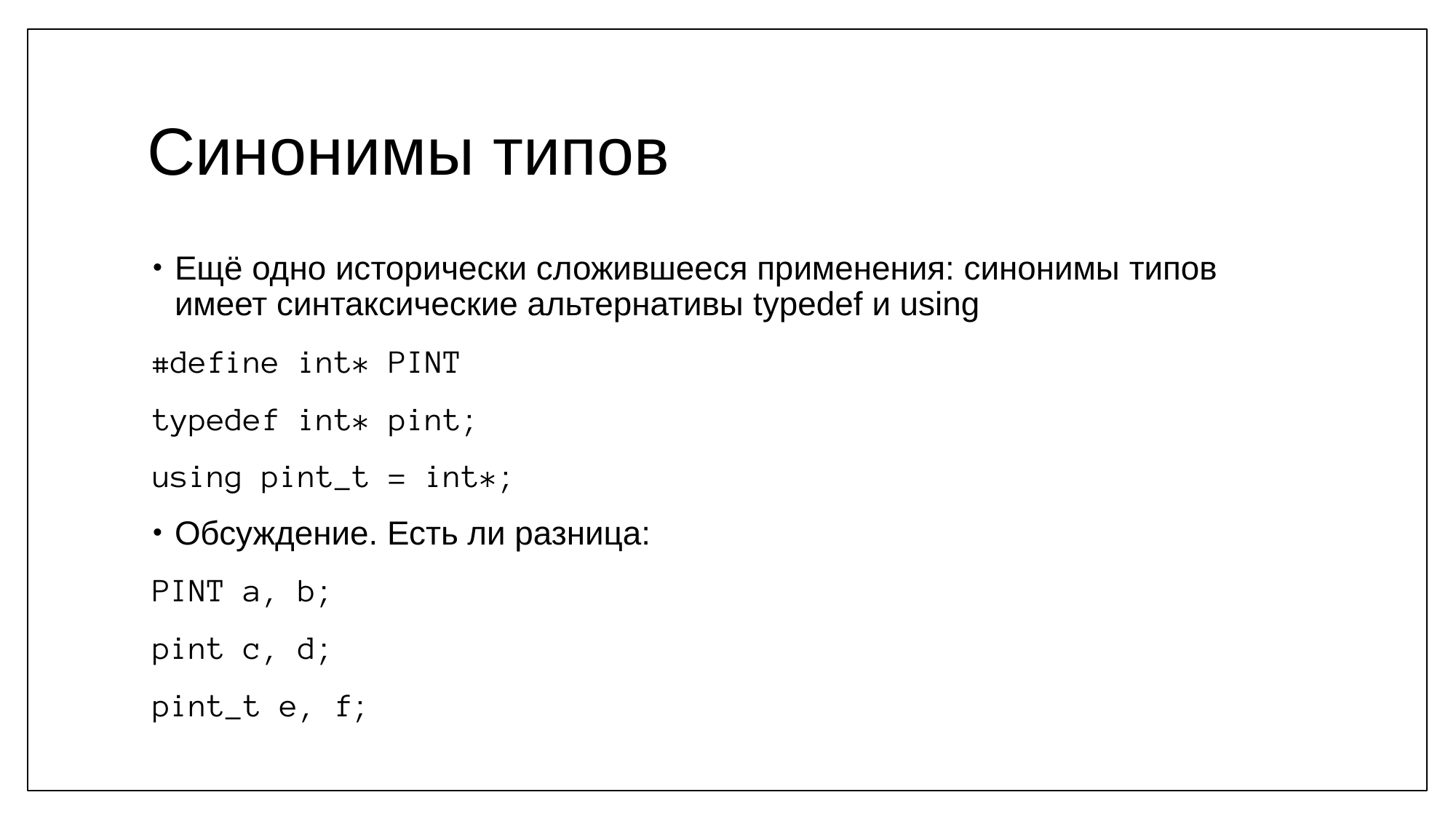

# Синонимы типов
Ещё одно исторически сложившееся применения: синонимы типов имеет синтаксические альтернативы typedef и using
#define int* PINT
typedef int* pint;
using pint_t = int*;
Обсуждение. Есть ли разница:
PINT a, b;
pint c, d;
pint_t e, f;